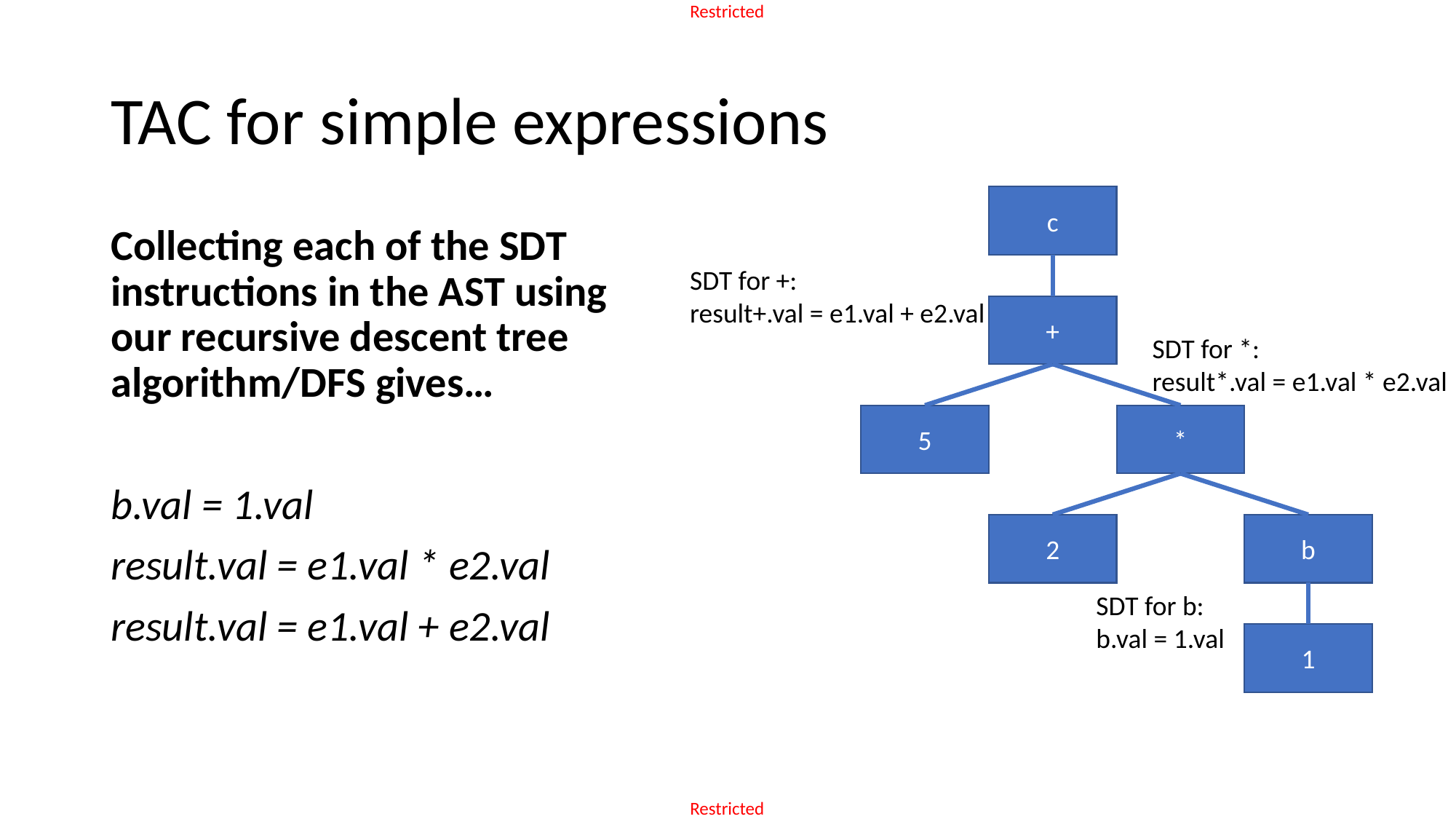

# TAC for simple expressions
c
Collecting each of the SDT instructions in the AST using our recursive descent tree algorithm/DFS gives…

b.val = 1.val
result.val = e1.val * e2.val
result.val = e1.val + e2.val

SDT for +:
result+.val = e1.val + e2.val
+
SDT for *:
result*.val = e1.val * e2.val
5
*
b
2
SDT for b:
b.val = 1.val
1